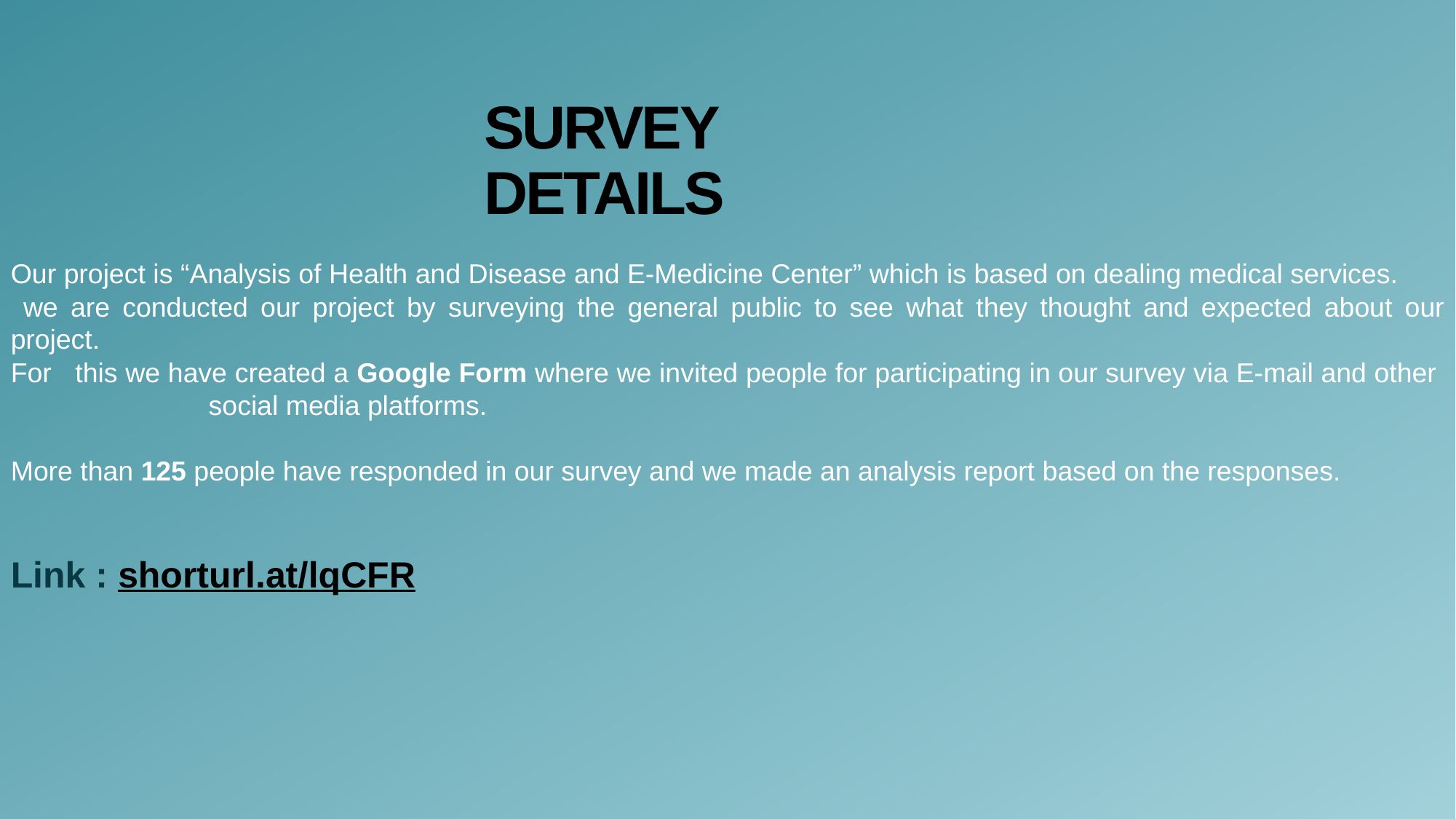

Our project is “Analysis of Health and Disease and E-Medicine Center” which is based on dealing medical services.        we are conducted our project by surveying the general public to see what they thought and expected about our project.
For   this we have created a Google Form where we invited people for participating in our survey via E-mail and other                            social media platforms.

More than 125 people have responded in our survey and we made an analysis report based on the responses.

Link : shorturl.at/lqCFR
# Survey Details
10